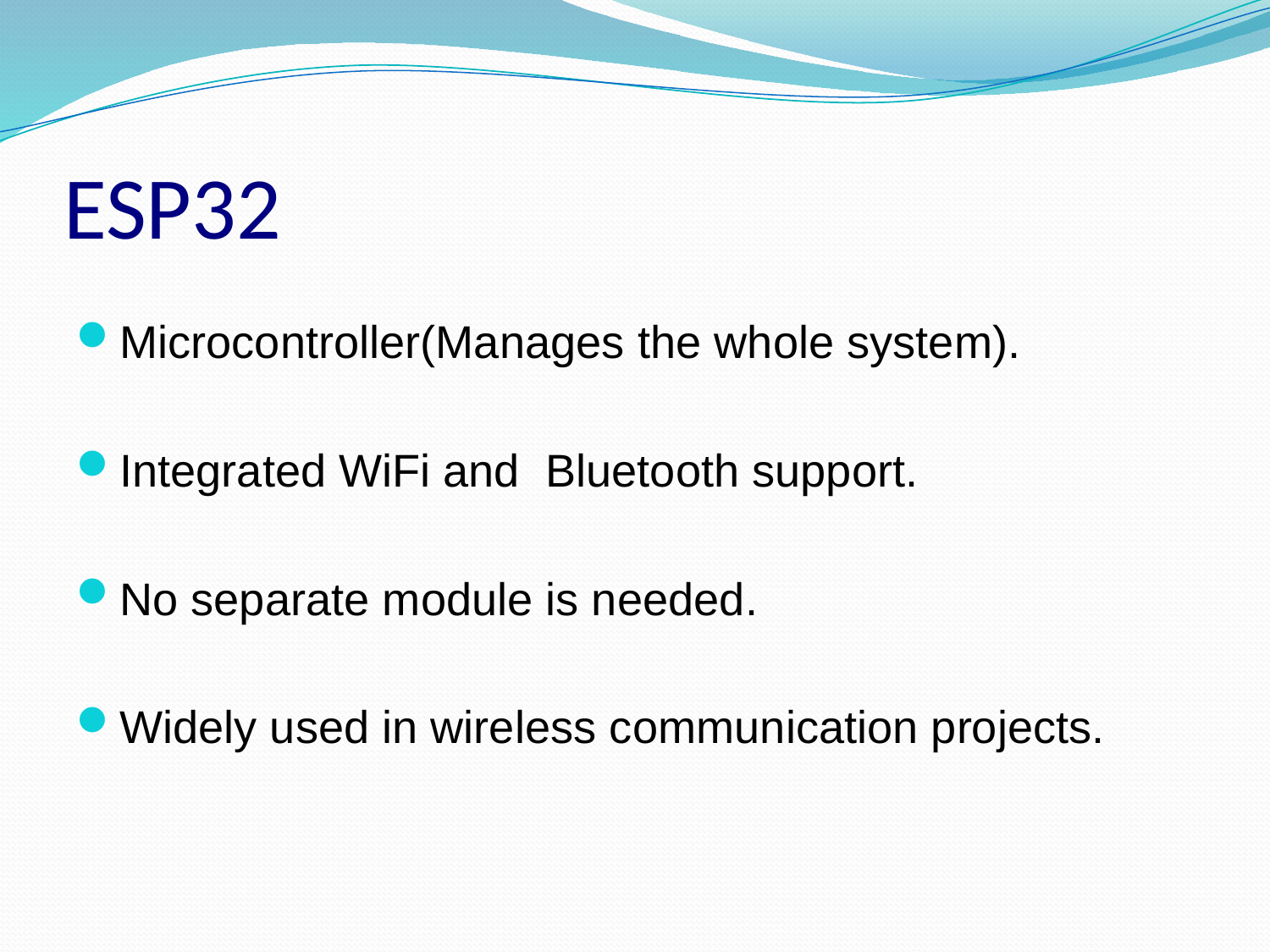

# ESP32
Microcontroller(Manages the whole system).

Integrated WiFi and  Bluetooth support.

No separate module is needed.

Widely used in wireless communication projects.